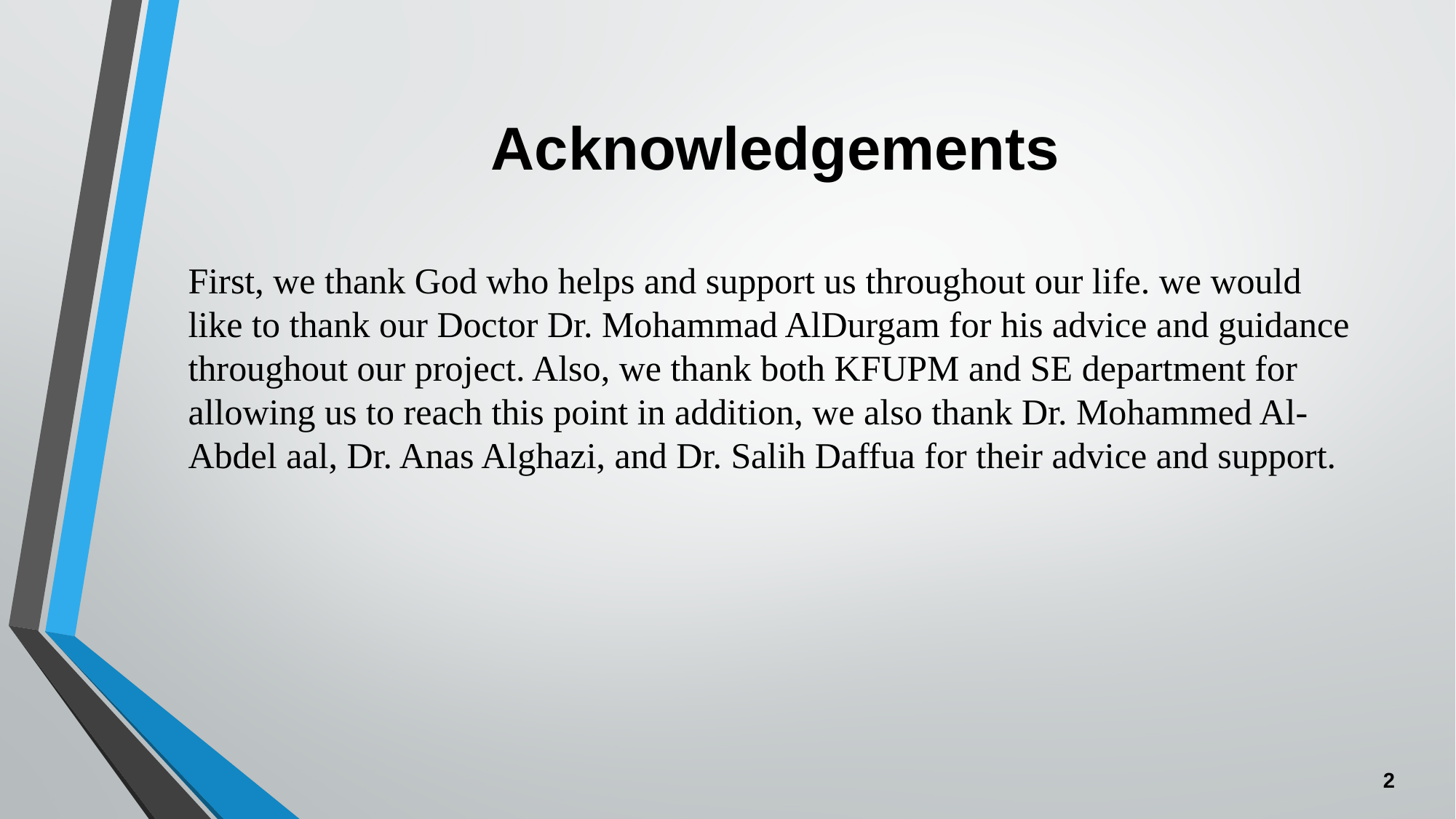

# Acknowledgements
First, we thank God who helps and support us throughout our life. we would like to thank our Doctor Dr. Mohammad AlDurgam for his advice and guidance throughout our project. Also, we thank both KFUPM and SE department for allowing us to reach this point in addition, we also thank Dr. Mohammed Al-Abdel aal, Dr. Anas Alghazi, and Dr. Salih Daffua for their advice and support.
2